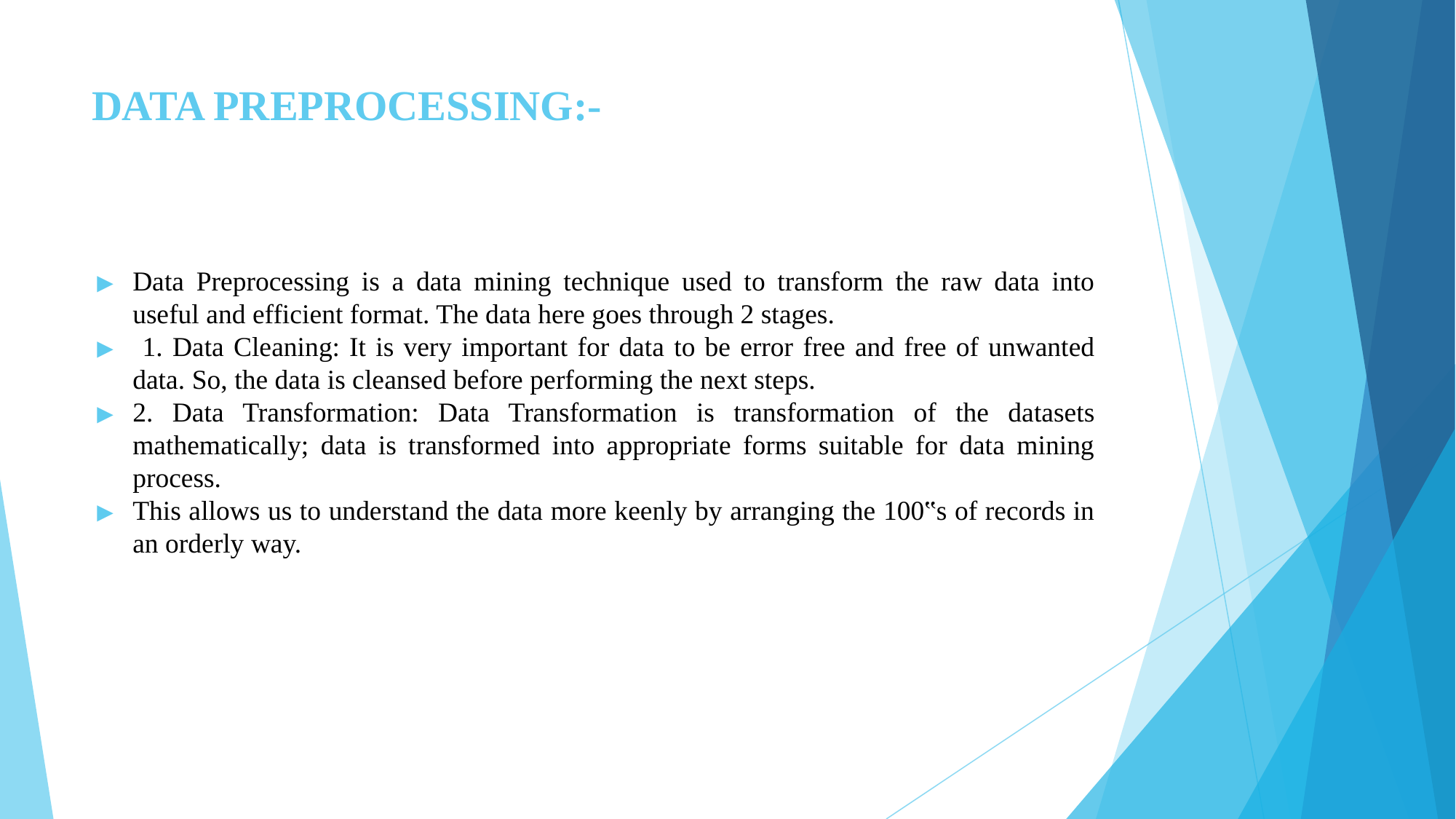

# DATA PREPROCESSING:-
Data Preprocessing is a data mining technique used to transform the raw data into useful and efficient format. The data here goes through 2 stages.
 1. Data Cleaning: It is very important for data to be error free and free of unwanted data. So, the data is cleansed before performing the next steps.
2. Data Transformation: Data Transformation is transformation of the datasets mathematically; data is transformed into appropriate forms suitable for data mining process.
This allows us to understand the data more keenly by arranging the 100‟s of records in an orderly way.